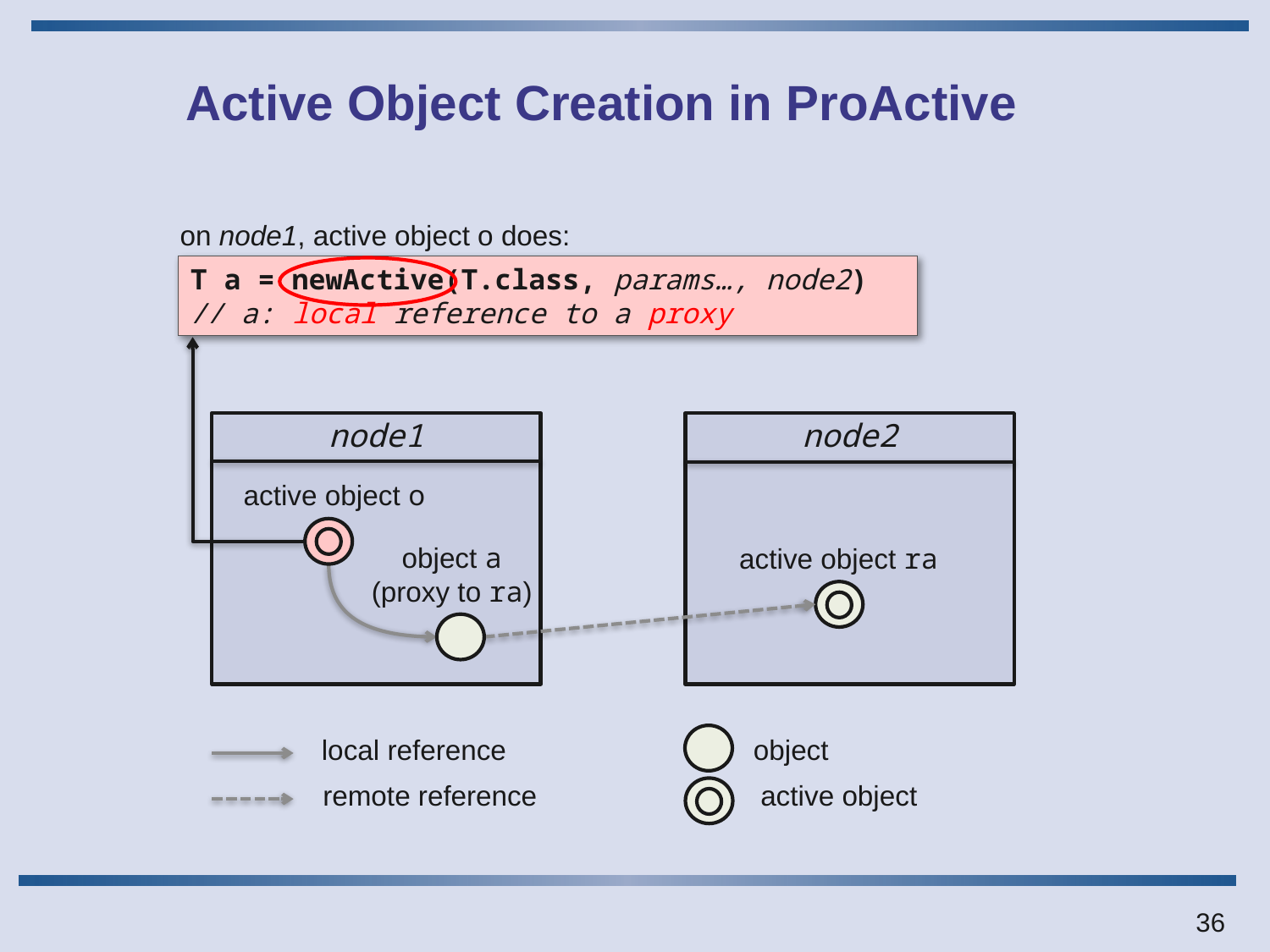

# Active Object Creation in ProActive
on node1, active object o does:
T a = newActive(T.class, params…, node2)
// a: local reference to a proxy

node1

node2

active object o

object a
(proxy to ra)
active object ra

local reference
object
remote reference
active object

36